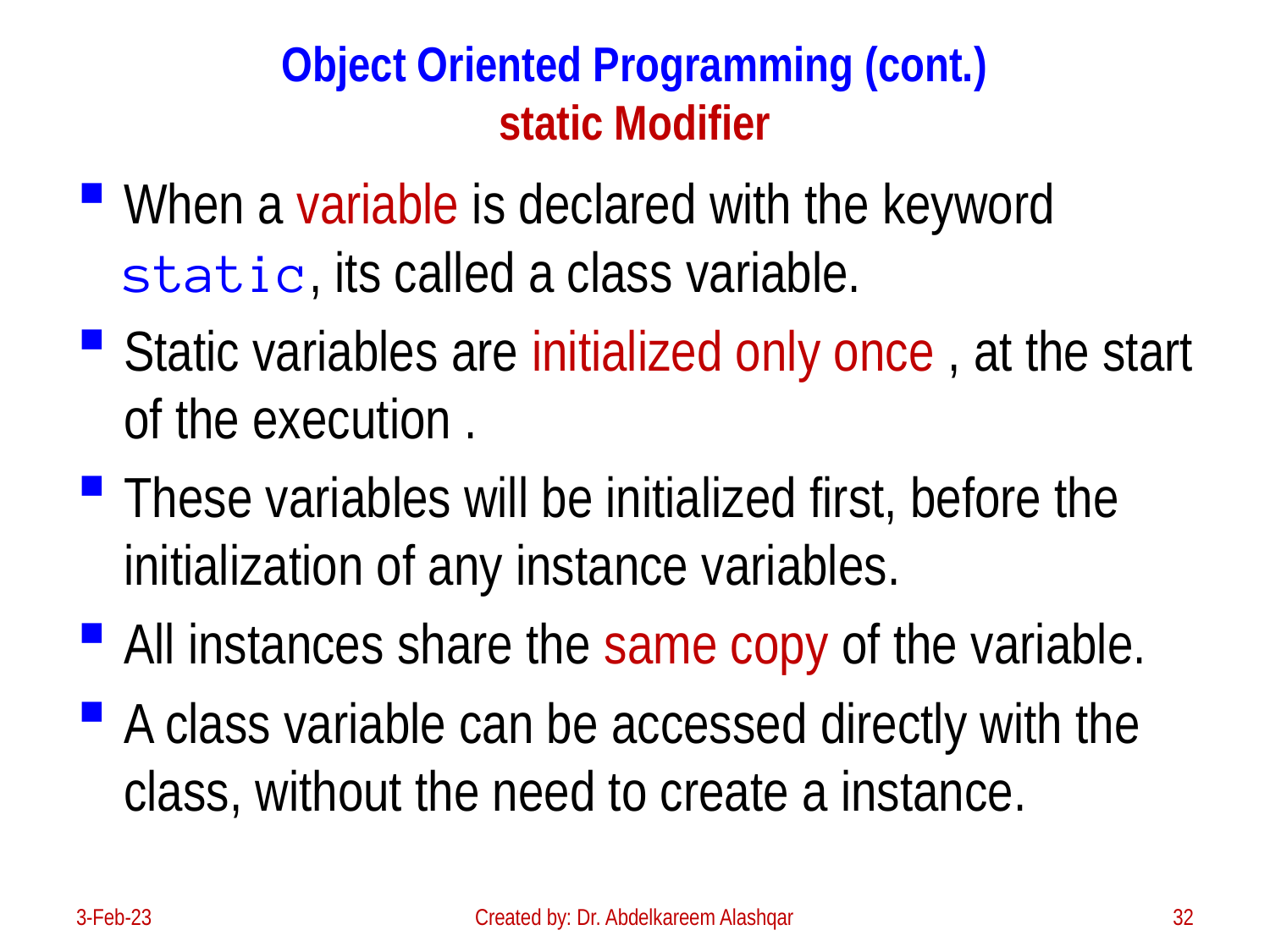

# Object Oriented Programming (cont.) static Modifier
When a variable is declared with the keyword static, its called a class variable.
Static variables are initialized only once , at the start of the execution .
These variables will be initialized first, before the initialization of any instance variables.
All instances share the same copy of the variable.
A class variable can be accessed directly with the class, without the need to create a instance.
3-Feb-23
Created by: Dr. Abdelkareem Alashqar
32